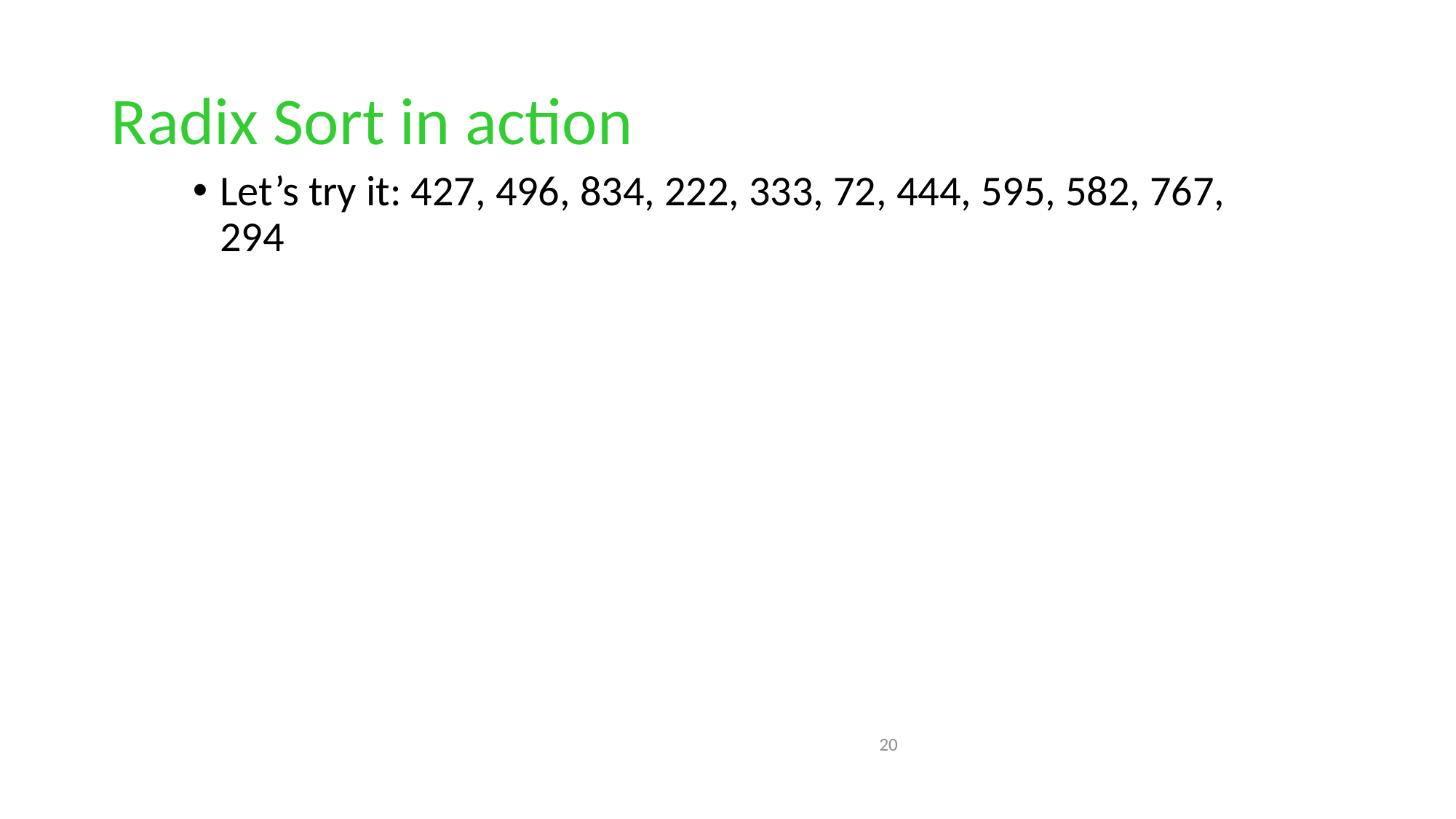

# Radix Sort in action
Let’s try it: 427, 496, 834, 222, 333, 72, 444, 595, 582, 767, 294
20